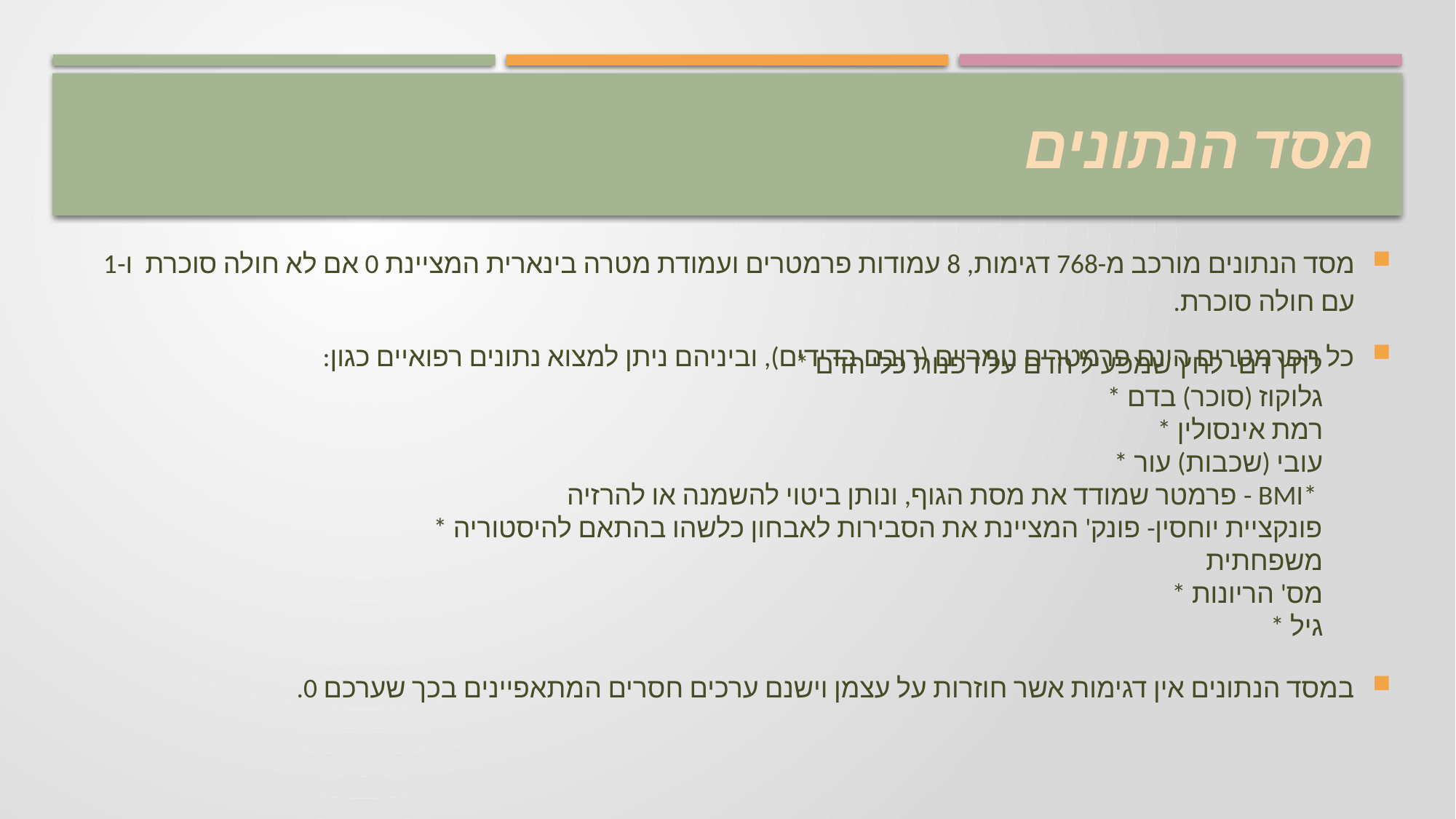

# מסד הנתונים
מסד הנתונים מורכב מ-768 דגימות, 8 עמודות פרמטרים ועמודת מטרה בינארית המציינת 0 אם לא חולה סוכרת  ו-1 עם חולה סוכרת.
כל הפרמטרים הינם פרמטרים נומריים (רובם בדידים), וביניהם ניתן למצוא נתונים רפואיים כגון:

במסד הנתונים אין דגימות אשר חוזרות על עצמן וישנם ערכים חסרים המתאפיינים בכך שערכם 0.
* לחץ דם- לחץ שמפעיל הדם על דפנות כלי הדם
* גלוקוז (סוכר) בדם
* רמת אינסולין
* עובי (שכבות) עור
 פרמטר שמודד את מסת הגוף, ונותן ביטוי להשמנה או להרזיה - BMI*
* פונקציית יוחסין- פונק' המציינת את הסבירות לאבחון כלשהו בהתאם להיסטוריה משפחתית
* מס' הריונות
* גיל